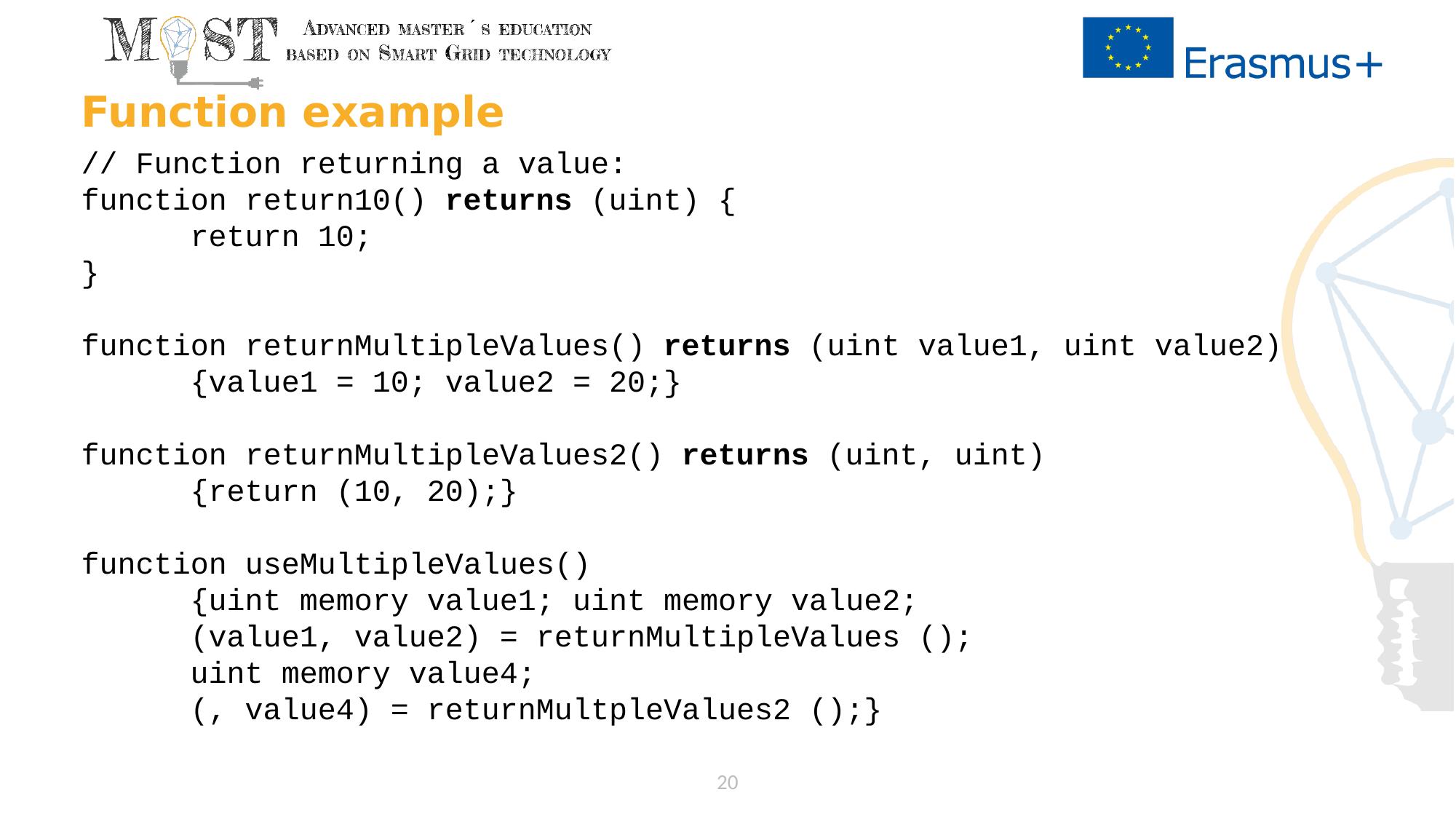

# Function example
// Function returning a value:
function return10() returns (uint) {
	return 10;
}

function returnMultipleValues() returns (uint value1, uint value2)
	{value1 = 10; value2 = 20;}

function returnMultipleValues2() returns (uint, uint)
	{return (10, 20);}

function useMultipleValues()
	{uint memory value1; uint memory value2;
	(value1, value2) = returnMultipleValues ();
	uint memory value4;
	(, value4) = returnMultpleValues2 ();}
20